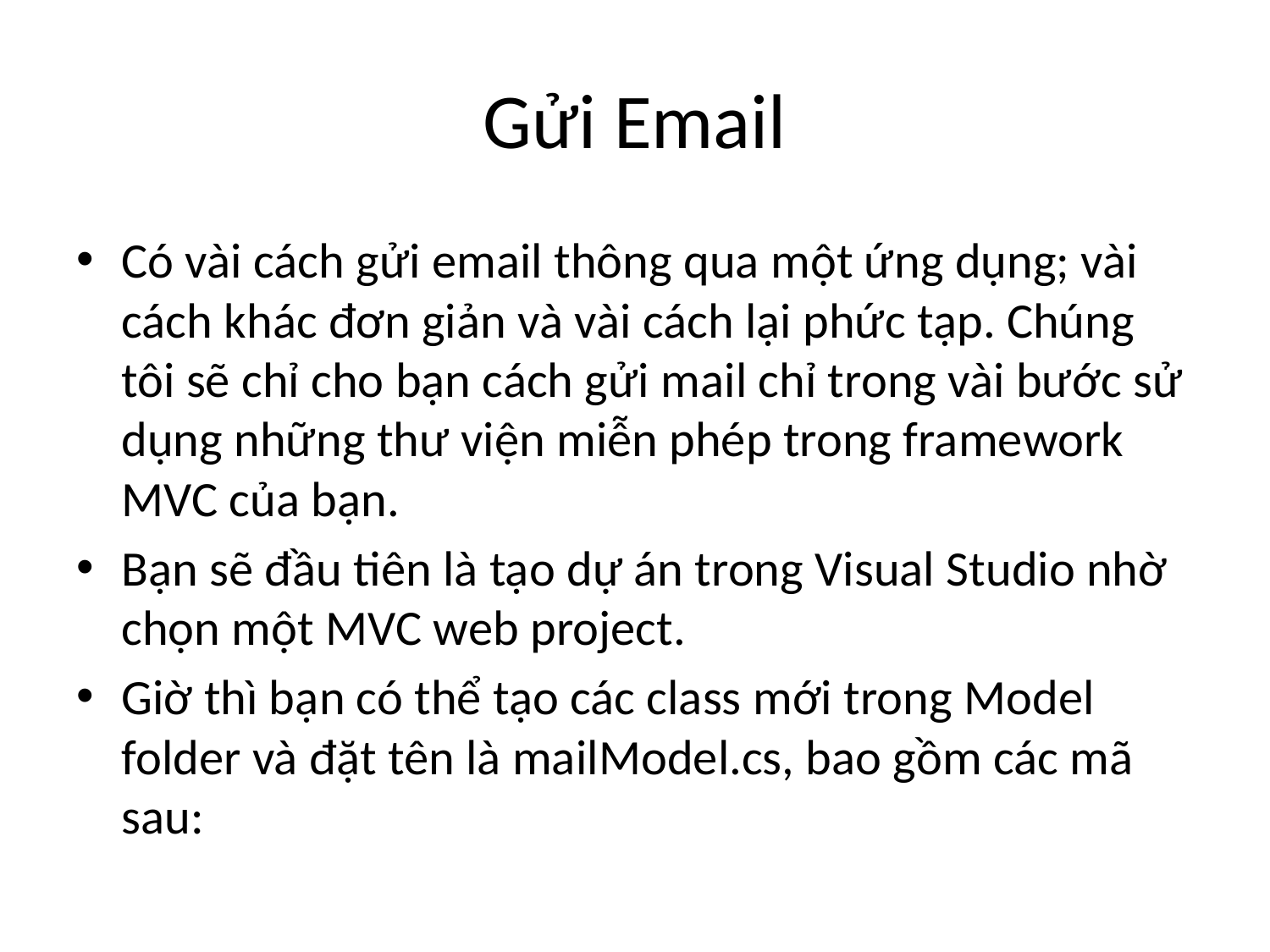

# Gửi Email
Có vài cách gửi email thông qua một ứng dụng; vài cách khác đơn giản và vài cách lại phức tạp. Chúng tôi sẽ chỉ cho bạn cách gửi mail chỉ trong vài bước sử dụng những thư viện miễn phép trong framework MVC của bạn.
Bạn sẽ đầu tiên là tạo dự án trong Visual Studio nhờ chọn một MVC web project.
Giờ thì bạn có thể tạo các class mới trong Model folder và đặt tên là mailModel.cs, bao gồm các mã sau: